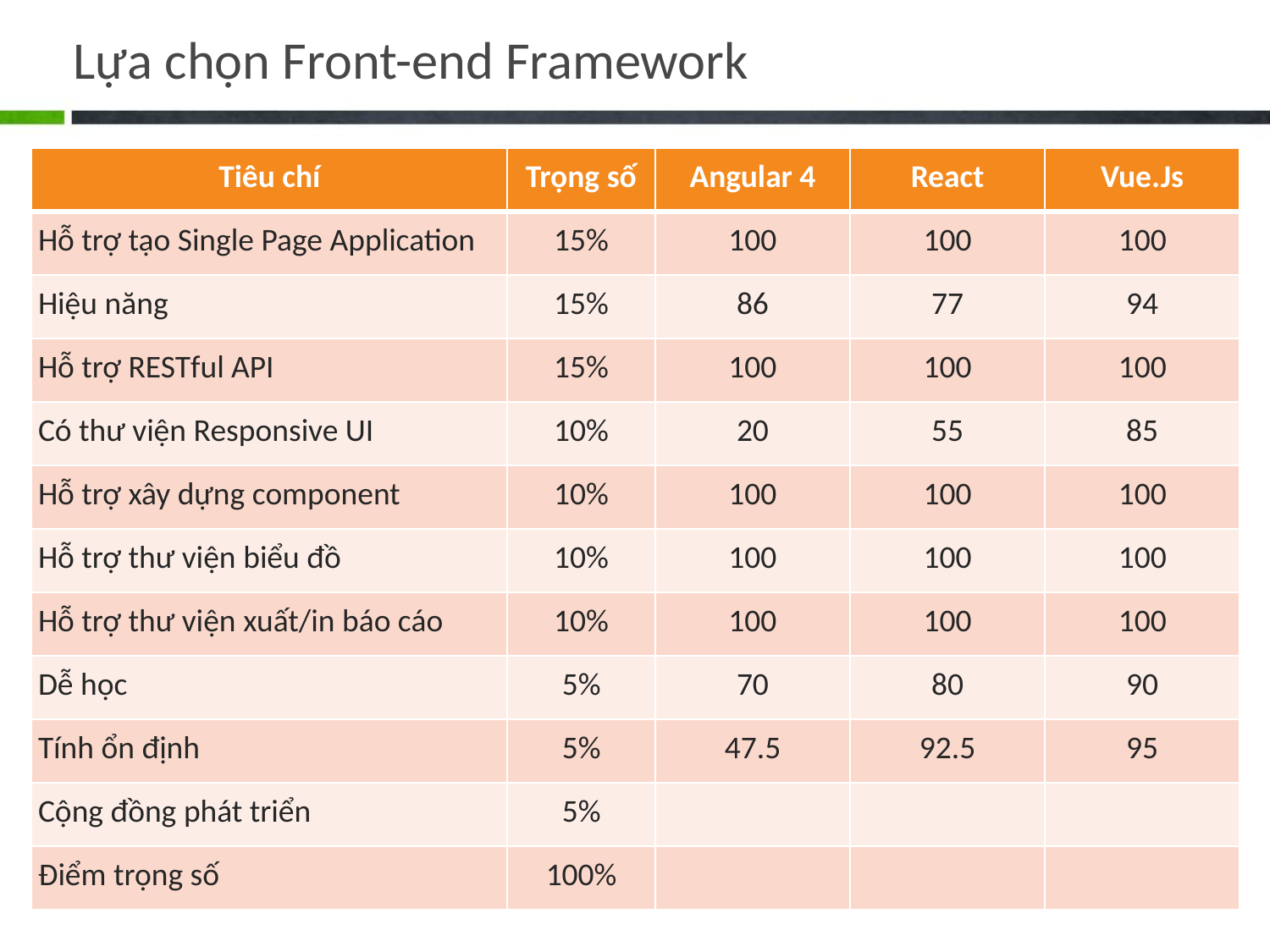

# Lựa chọn Front-end Framework
| Tiêu chí | Trọng số | Angular 4 | React | Vue.Js |
| --- | --- | --- | --- | --- |
| Hỗ trợ tạo Single Page Application | 15% | 100 | 100 | 100 |
| Hiệu năng | 15% | 86 | 77 | 94 |
| Hỗ trợ RESTful API | 15% | 100 | 100 | 100 |
| Có thư viện Responsive UI | 10% | 20 | 55 | 85 |
| Hỗ trợ xây dựng component | 10% | 100 | 100 | 100 |
| Hỗ trợ thư viện biểu đồ | 10% | 100 | 100 | 100 |
| Hỗ trợ thư viện xuất/in báo cáo | 10% | 100 | 100 | 100 |
| Dễ học | 5% | 70 | 80 | 90 |
| Tính ổn định | 5% | 47.5 | 92.5 | 95 |
| Cộng đồng phát triển | 5% |  |  |  |
| Điểm trọng số | 100% |  |  |  |
| Criteria | Weight | Angular 4 | React | Vue.Js |
| --- | --- | --- | --- | --- |
| Performance | 40% | 86 | 77 | 94 |
| Stability | 30% | 47.5 | 92.5 | 95 |
| Learning Curve | 20% |  |  |  |
| Popularity | 5% |  |  |  |
| Contributors | 5% |  |  |  |
| Weighted Scores | 100% |  |  |  |